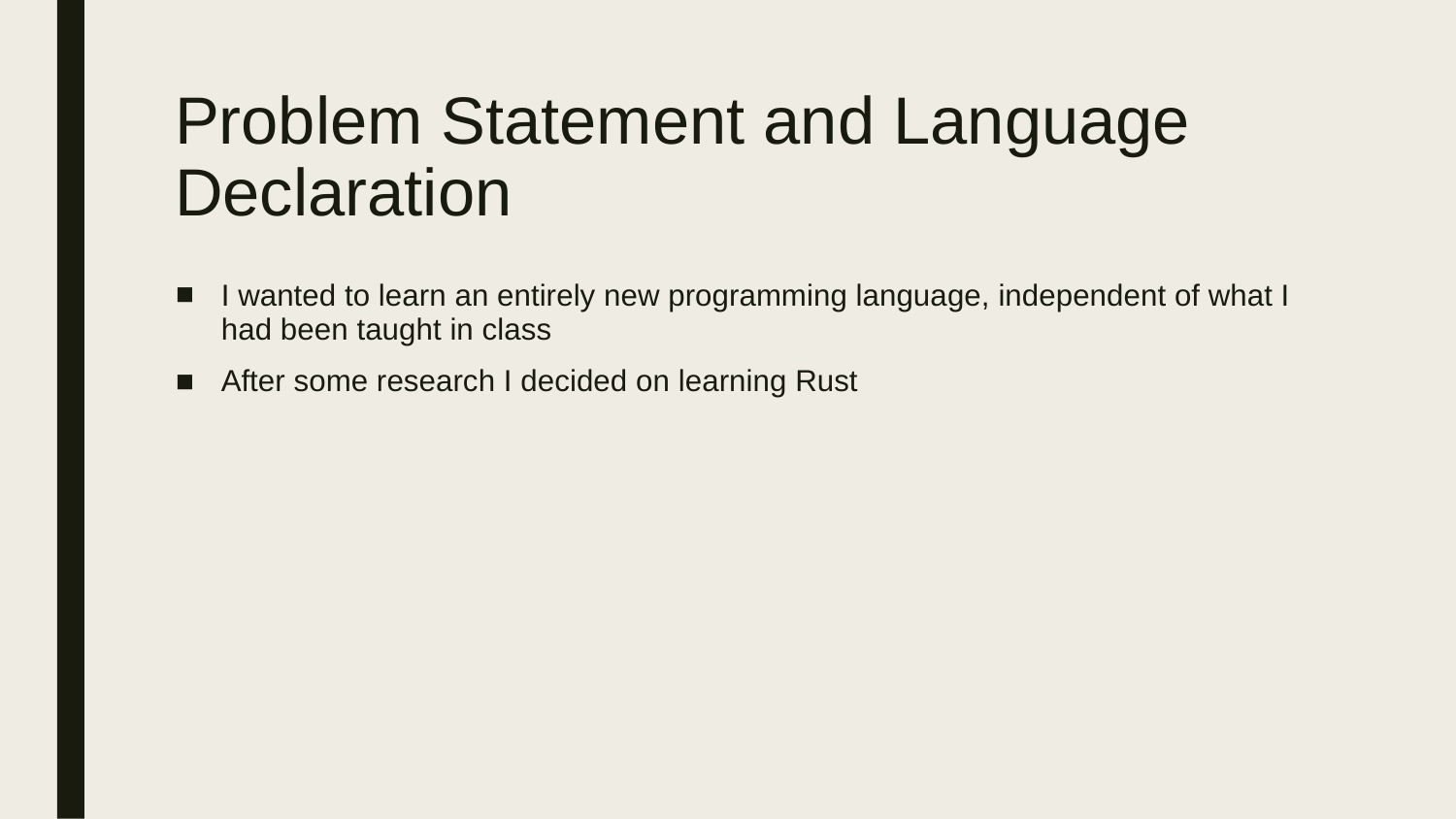

# Problem Statement and Language Declaration
I wanted to learn an entirely new programming language, independent of what I had been taught in class
After some research I decided on learning Rust